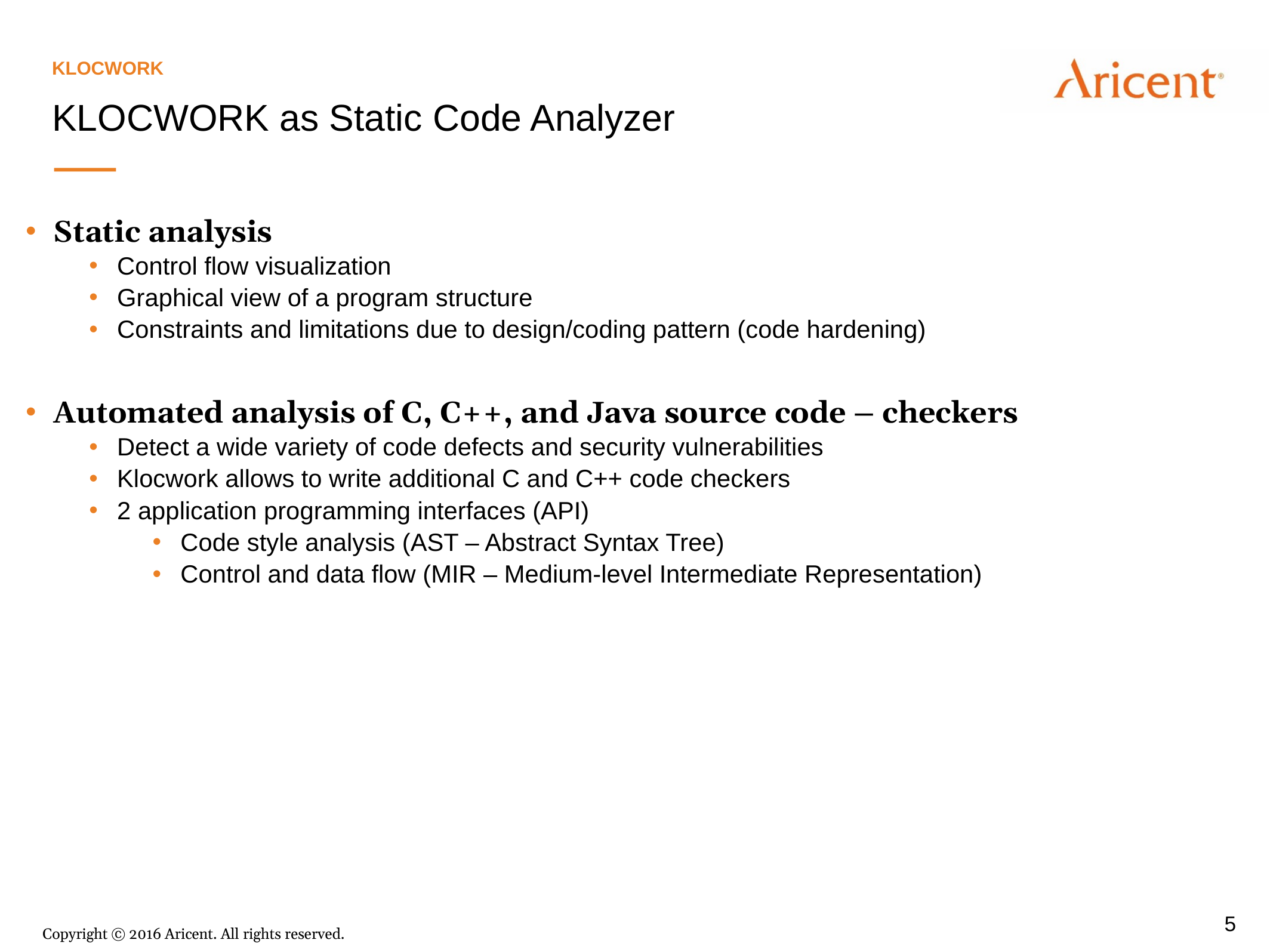

Klocwork
KLOCWORK as Static Code Analyzer
Static analysis
Control flow visualization
Graphical view of a program structure
Constraints and limitations due to design/coding pattern (code hardening)

Automated analysis of C, C++, and Java source code – checkers
Detect a wide variety of code defects and security vulnerabilities
Klocwork allows to write additional C and C++ code checkers
2 application programming interfaces (API)
Code style analysis (AST – Abstract Syntax Tree)
Control and data flow (MIR – Medium-level Intermediate Representation)